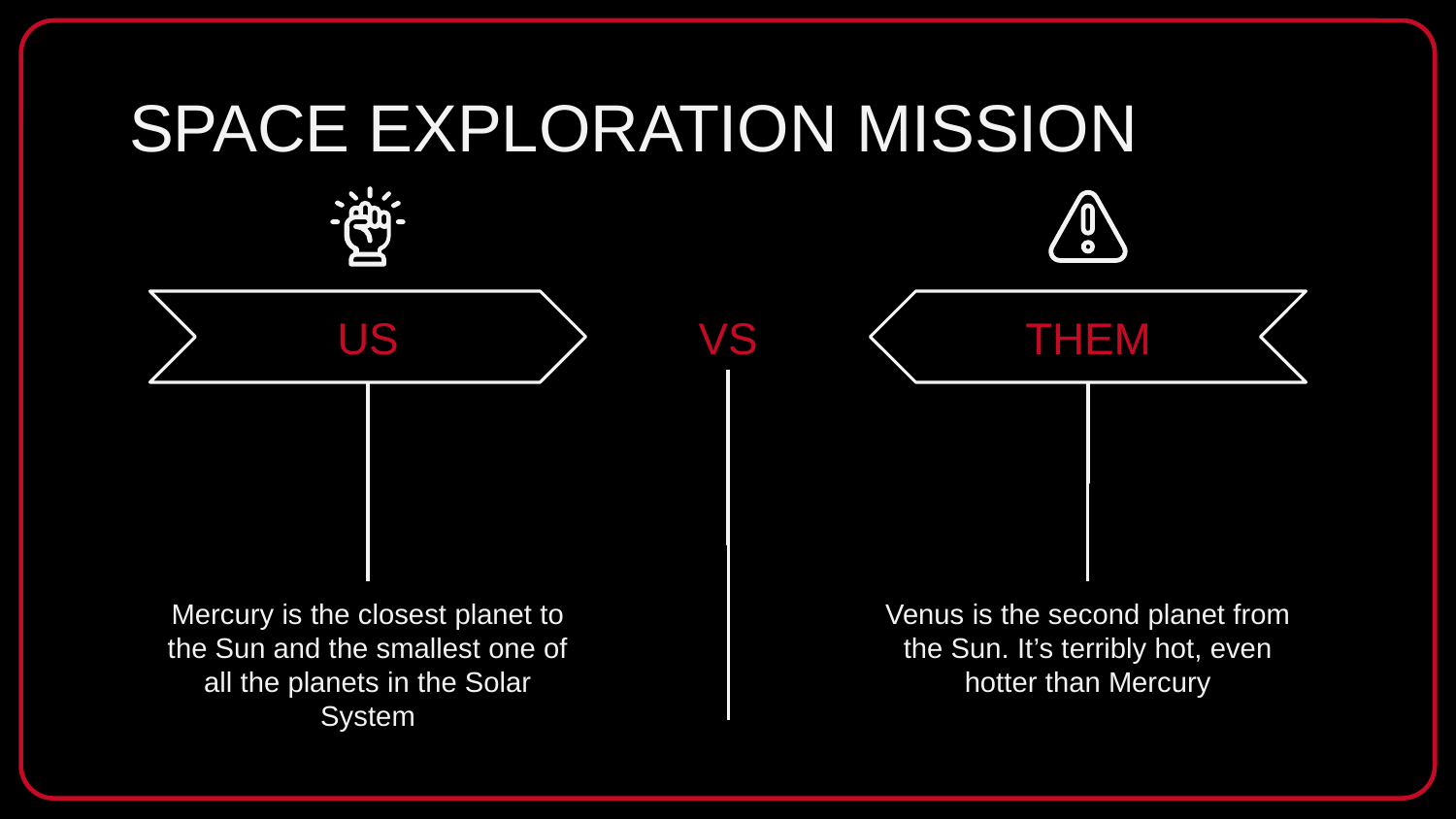

# SPACE EXPLORATION MISSION

US
Mercury is the closest planet to the Sun and the smallest one of all the planets in the Solar System

THEM
Venus is the second planet from the Sun. It’s terribly hot, even hotter than Mercury
VS